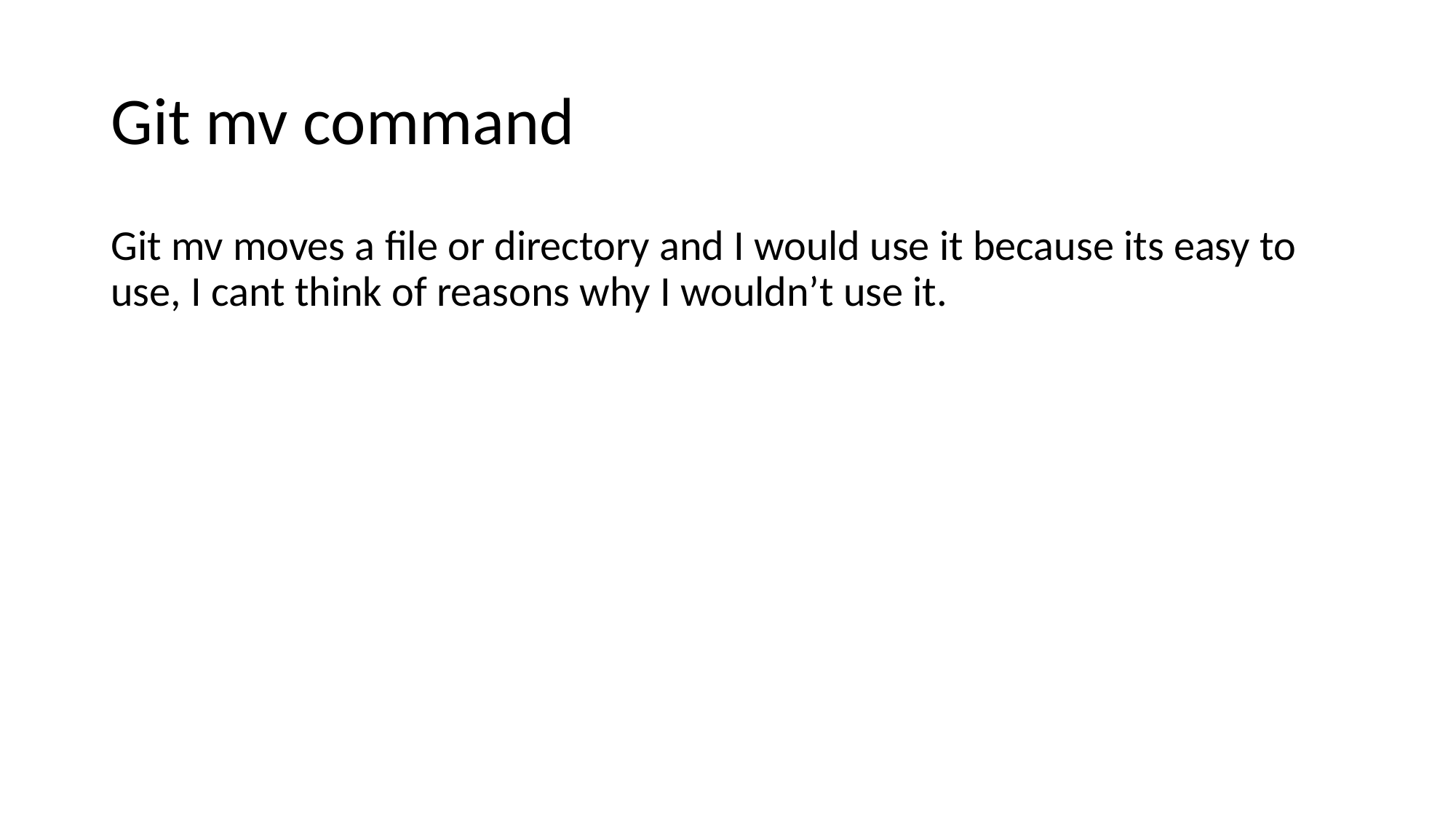

# Git mv command
Git mv moves a file or directory and I would use it because its easy to use, I cant think of reasons why I wouldn’t use it.